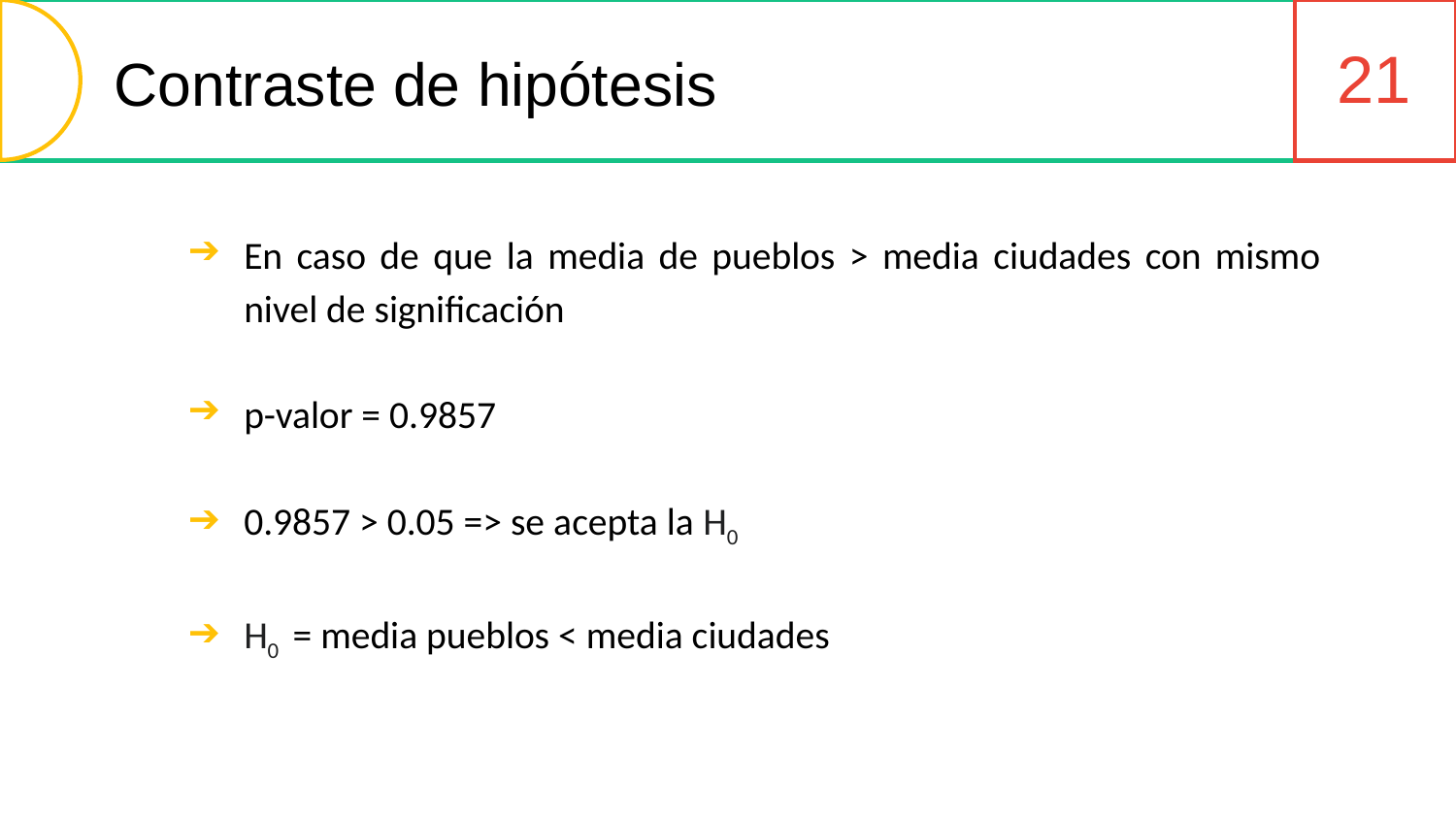

21
Contraste de hipótesis
En caso de que la media de pueblos > media ciudades con mismo nivel de significación

p-valor = 0.9857

0.9857 > 0.05 => se acepta la H0

H0  = media pueblos < media ciudades